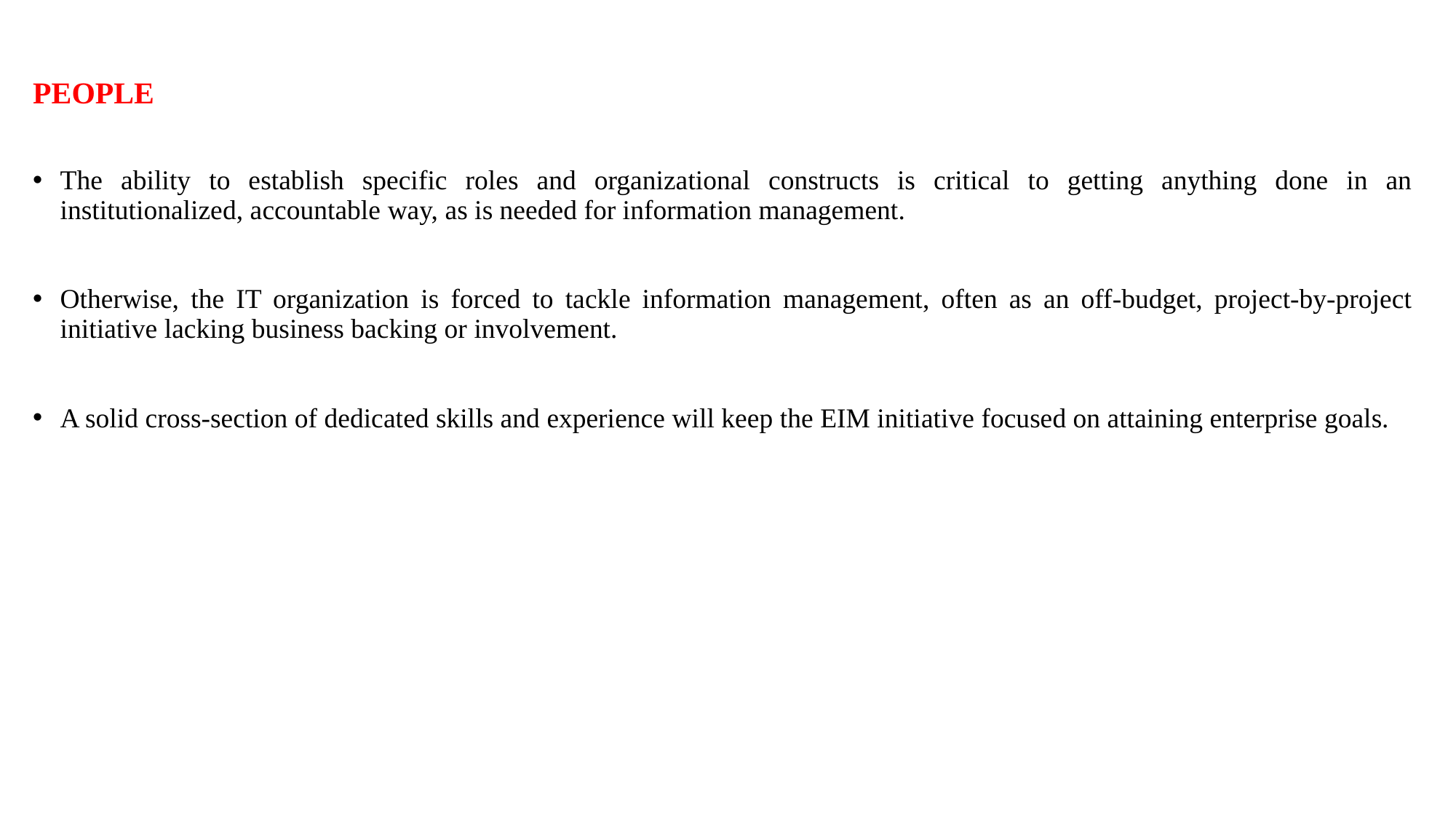

# PEOPLE
The ability to establish specific roles and organizational constructs is critical to getting anything done in an institutionalized, accountable way, as is needed for information management.

Otherwise, the IT organization is forced to tackle information management, often as an off-budget, project-by-project initiative lacking business backing or involvement.

A solid cross-section of dedicated skills and experience will keep the EIM initiative focused on attaining enterprise goals.